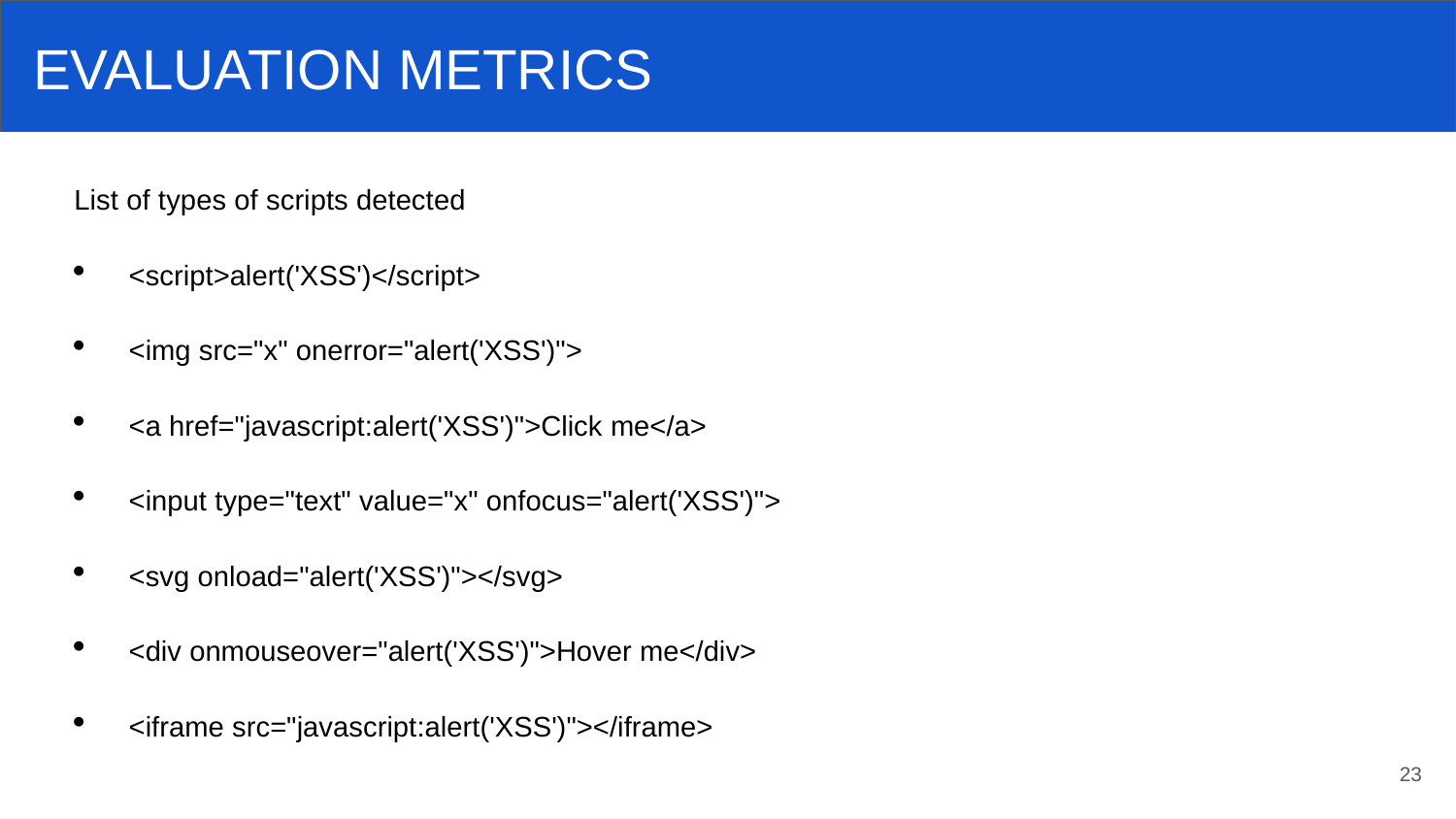

EVALUATION METRICS
List of types of scripts detected
<script>alert('XSS')</script>
<img src="x" onerror="alert('XSS')">
<a href="javascript:alert('XSS')">Click me</a>
<input type="text" value="x" onfocus="alert('XSS')">
<svg onload="alert('XSS')"></svg>
<div onmouseover="alert('XSS')">Hover me</div>
<iframe src="javascript:alert('XSS')"></iframe>
23